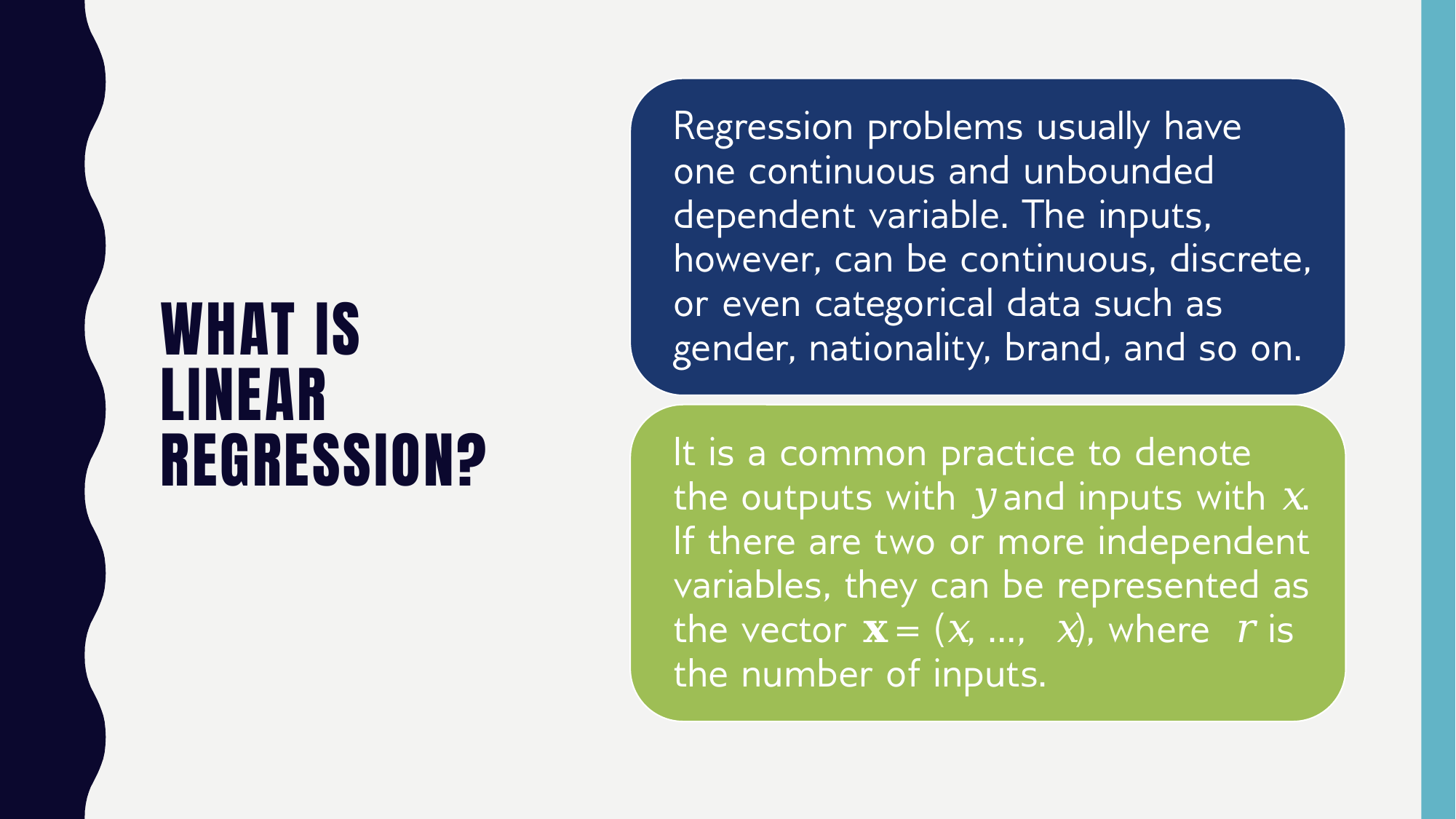

Regression problems usually have one continuous and unbounded dependent variable. The inputs, however, can be continuous, discrete, or even categorical data such as gender, nationality, brand, and so on.
It is a common practice to denote the outputs with 𝑦 and inputs with 𝑥. If there are two or more independent variables, they can be represented as the vector 𝐱 = (𝑥₁, …, 𝑥ᵣ), where 𝑟 is the number of inputs.
# What is linear regression?